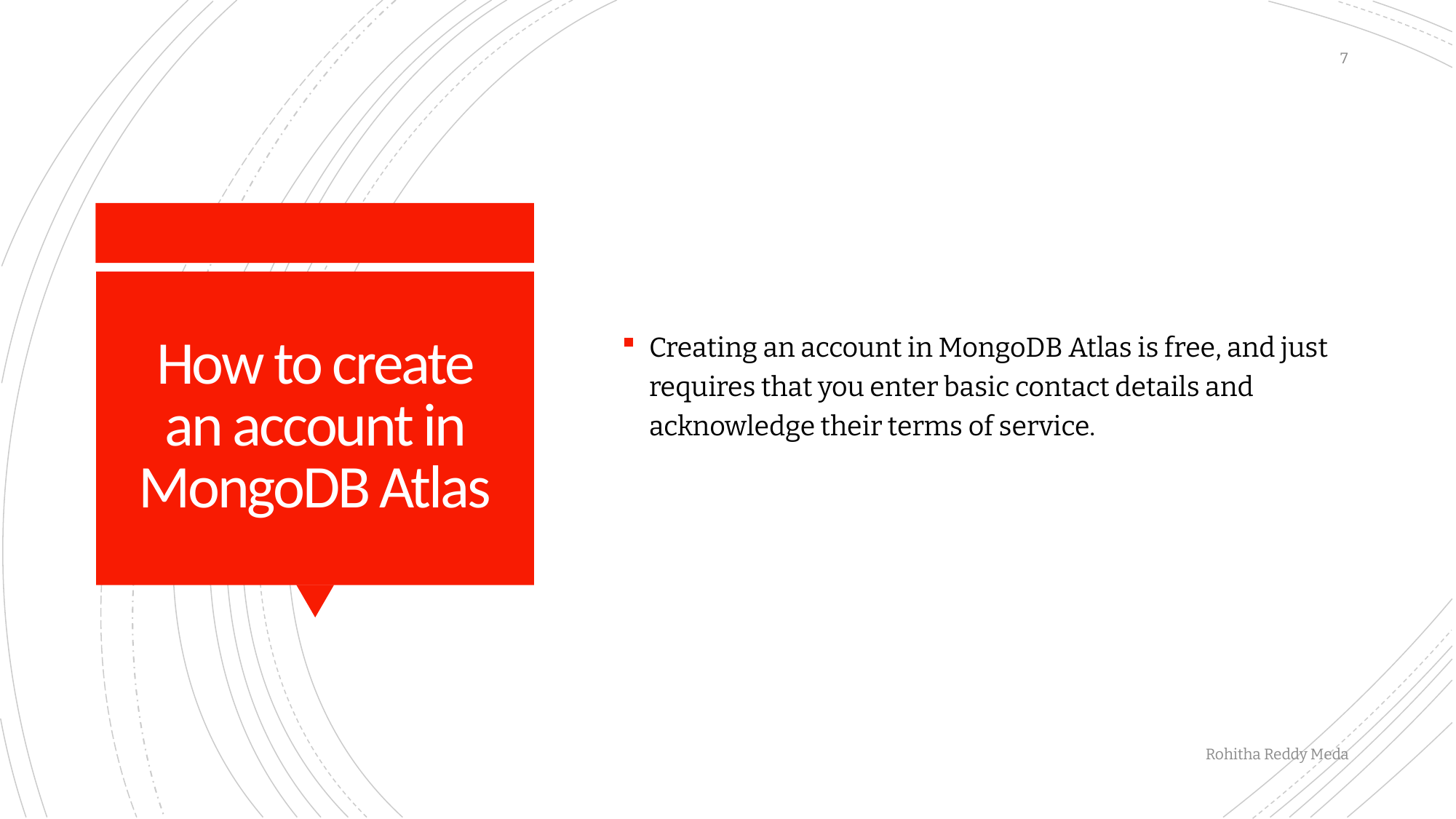

7
Creating an account in MongoDB Atlas is free, and just requires that you enter basic contact details and acknowledge their terms of service.

# How to create an account in MongoDB Atlas
Rohitha Reddy Meda